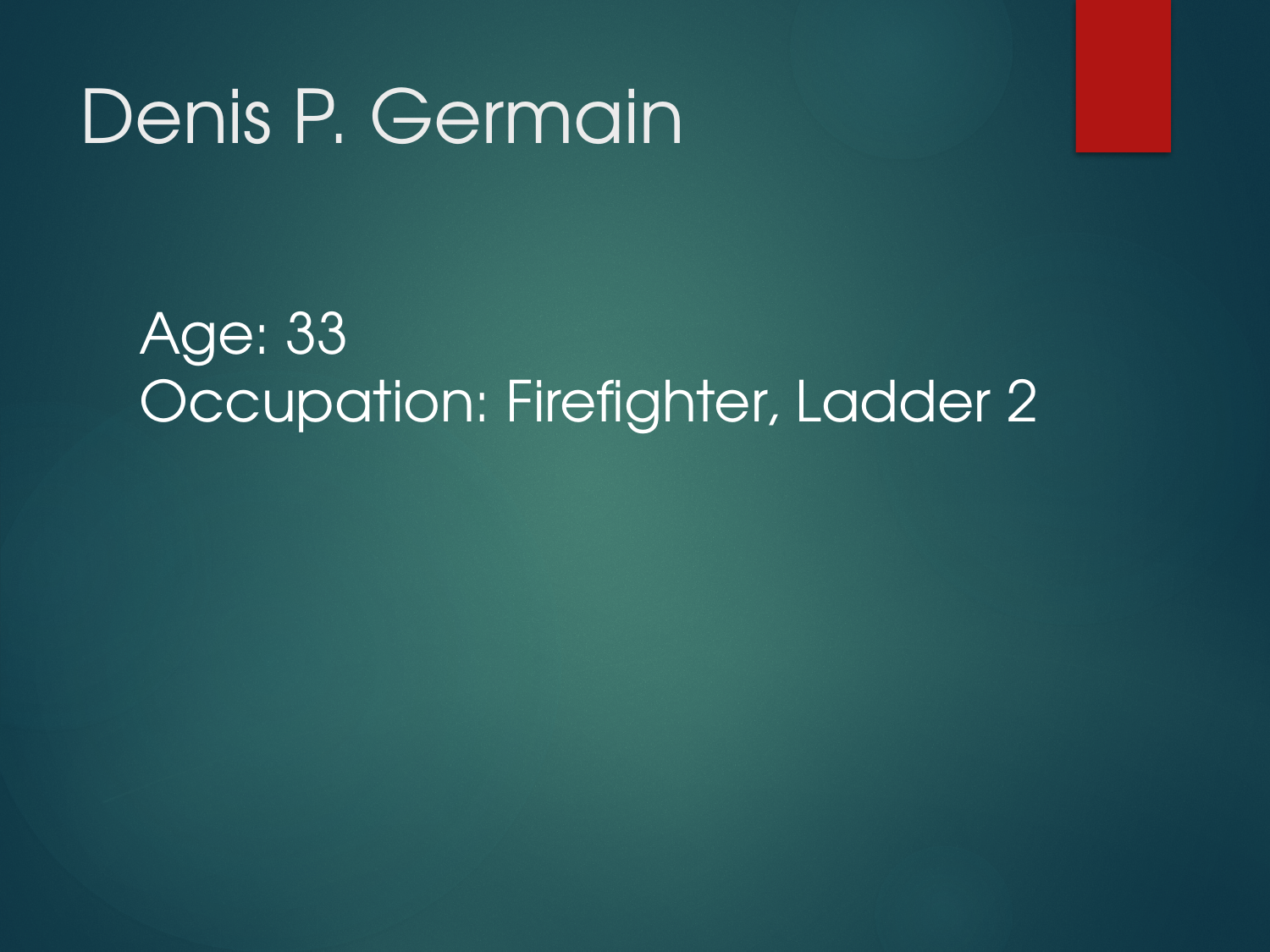

# Denis P. Germain

Age: 33
Occupation: Firefighter, Ladder 2